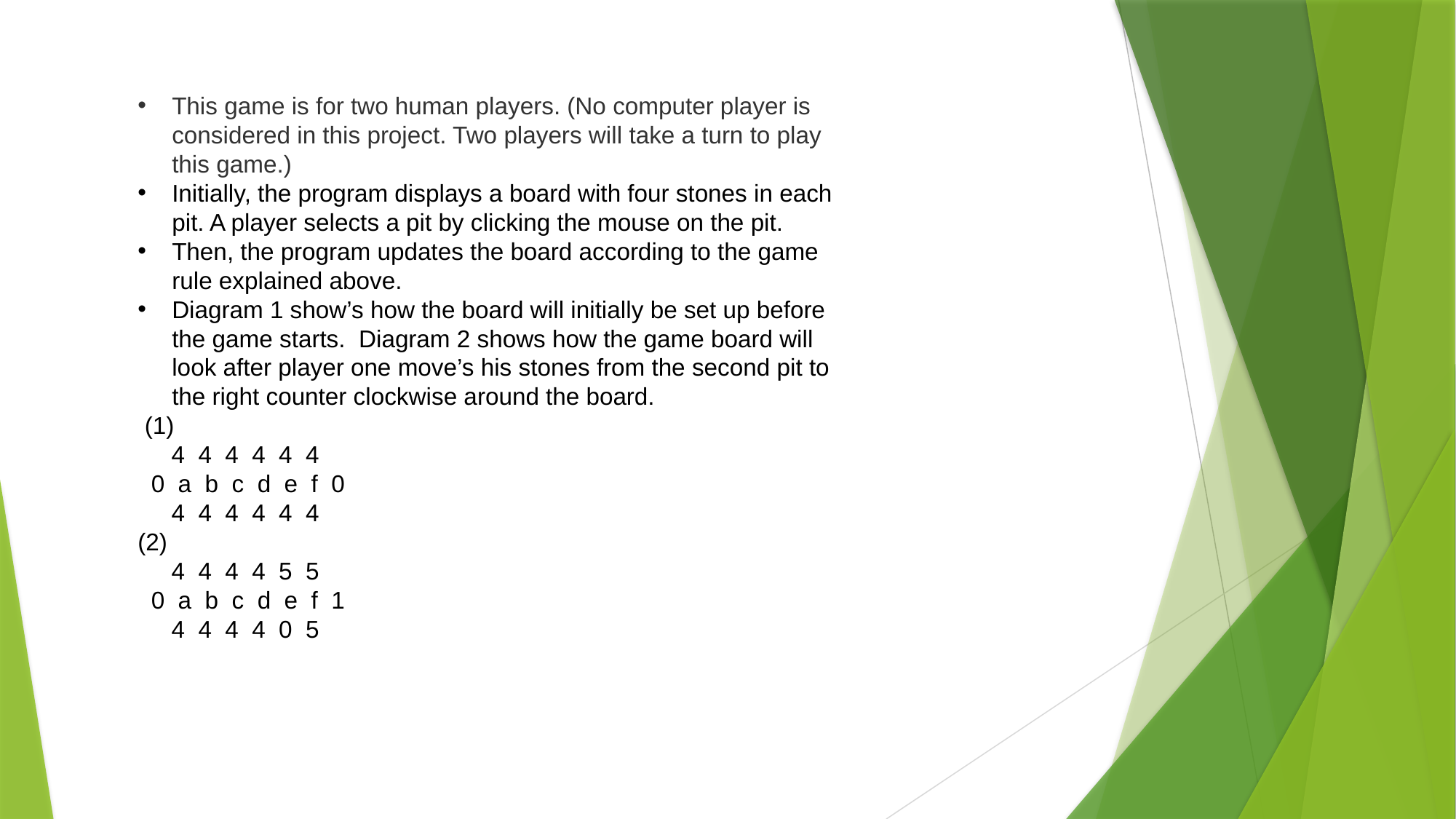

This game is for two human players. (No computer player is considered in this project. Two players will take a turn to play this game.)
Initially, the program displays a board with four stones in each pit. A player selects a pit by clicking the mouse on the pit.
Then, the program updates the board according to the game rule explained above.
Diagram 1 show’s how the board will initially be set up before the game starts.  Diagram 2 shows how the game board will look after player one move’s his stones from the second pit to the right counter clockwise around the board.
 (1)
     4  4  4  4  4  4
  0  a  b  c  d  e  f  0
     4  4  4  4  4  4
(2)
     4  4  4  4  5  5
  0  a  b  c  d  e  f  1
     4  4  4  4  0  5